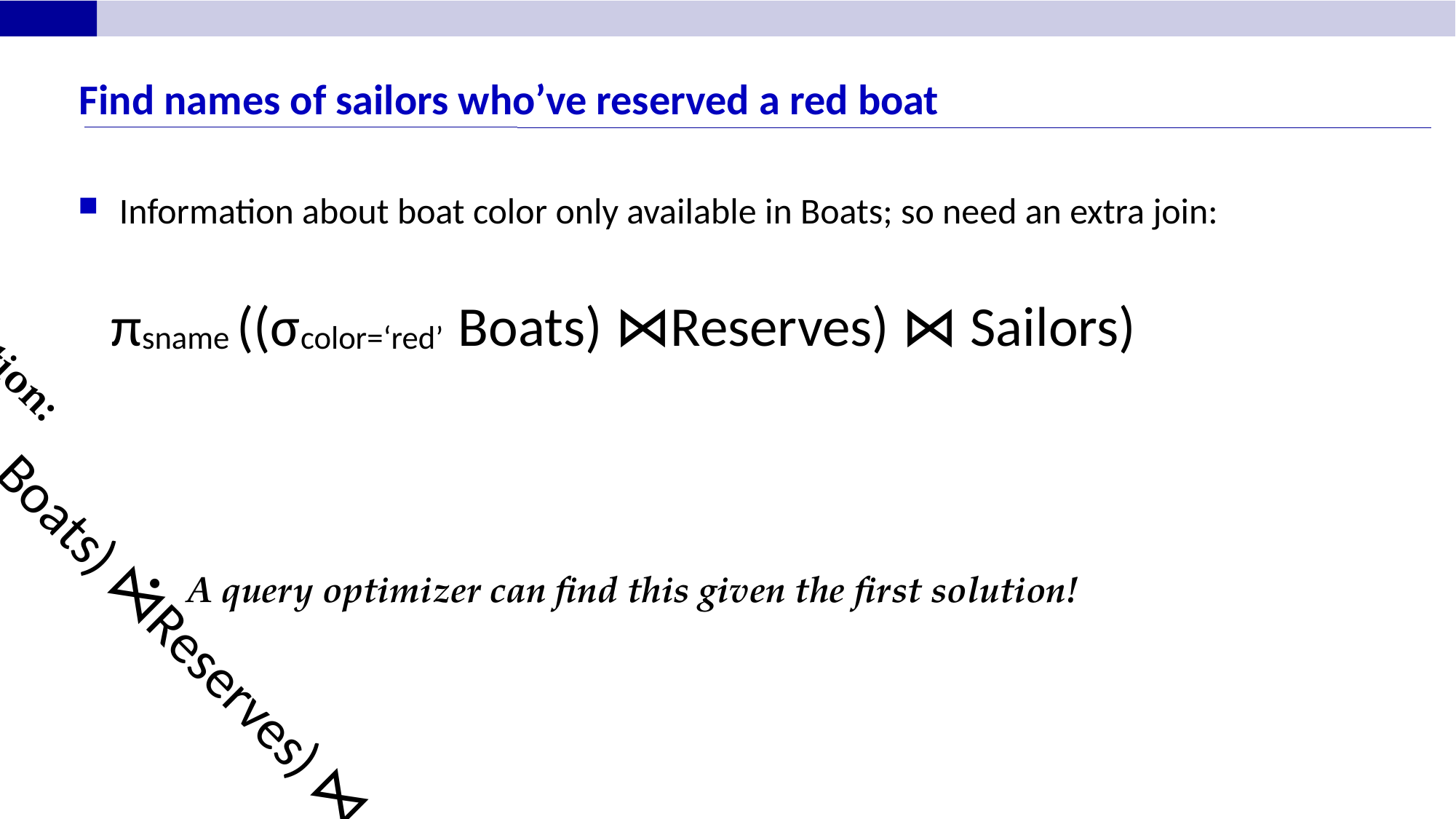

# Find names of sailors who’ve reserved a red boat
Information about boat color only available in Boats; so need an extra join:

    πsname ((σcolor=‘red’  Boats) ⋈Reserves) ⋈ Sailors)
 A more efficient solution:
    πsname (πsid(πbid(σcolor=‘red’  Boats) ⋈Reserves) ⋈ Sailors)
 A query optimizer can find this given the first solution!
27